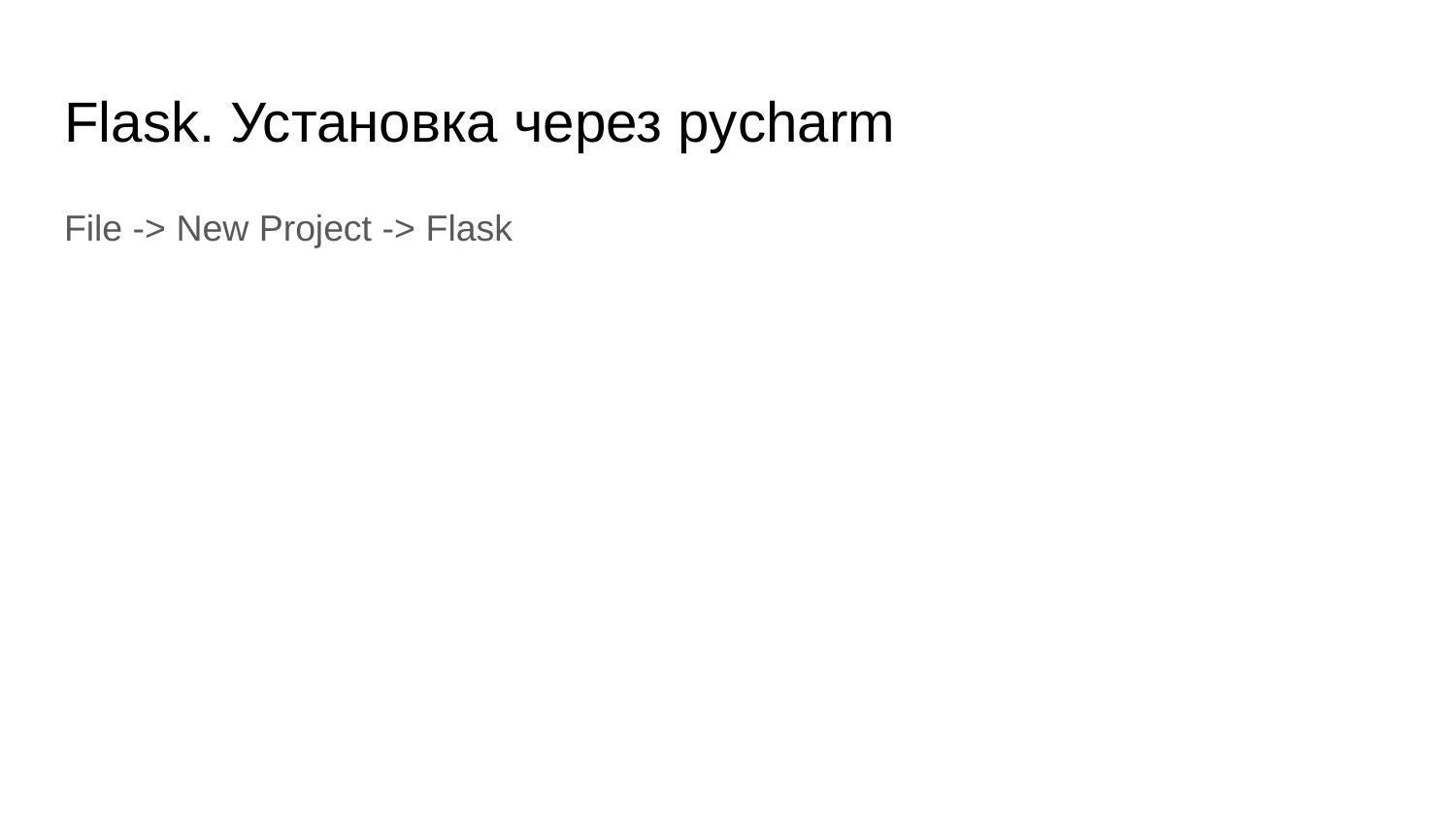

# Flask. Установка через pycharm
File -> New Project -> Flask